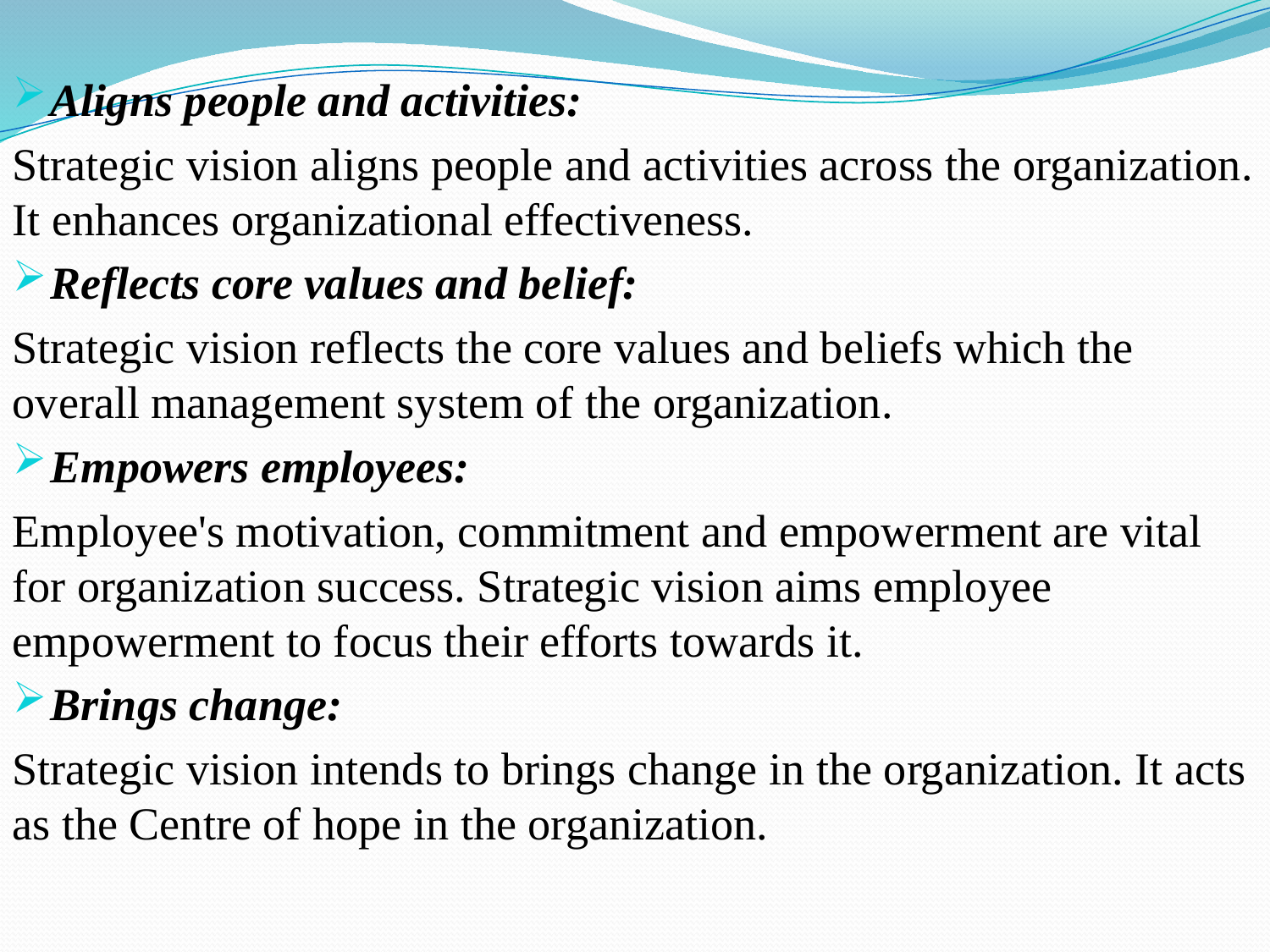

Aligns people and activities:
Strategic vision aligns people and activities across the organization. It enhances organizational effectiveness.
Reflects core values and belief:
Strategic vision reflects the core values and beliefs which the overall management system of the organization.
Empowers employees:
Employee's motivation, commitment and empowerment are vital for organization success. Strategic vision aims employee empowerment to focus their efforts towards it.
Brings change:
Strategic vision intends to brings change in the organization. It acts as the Centre of hope in the organization.